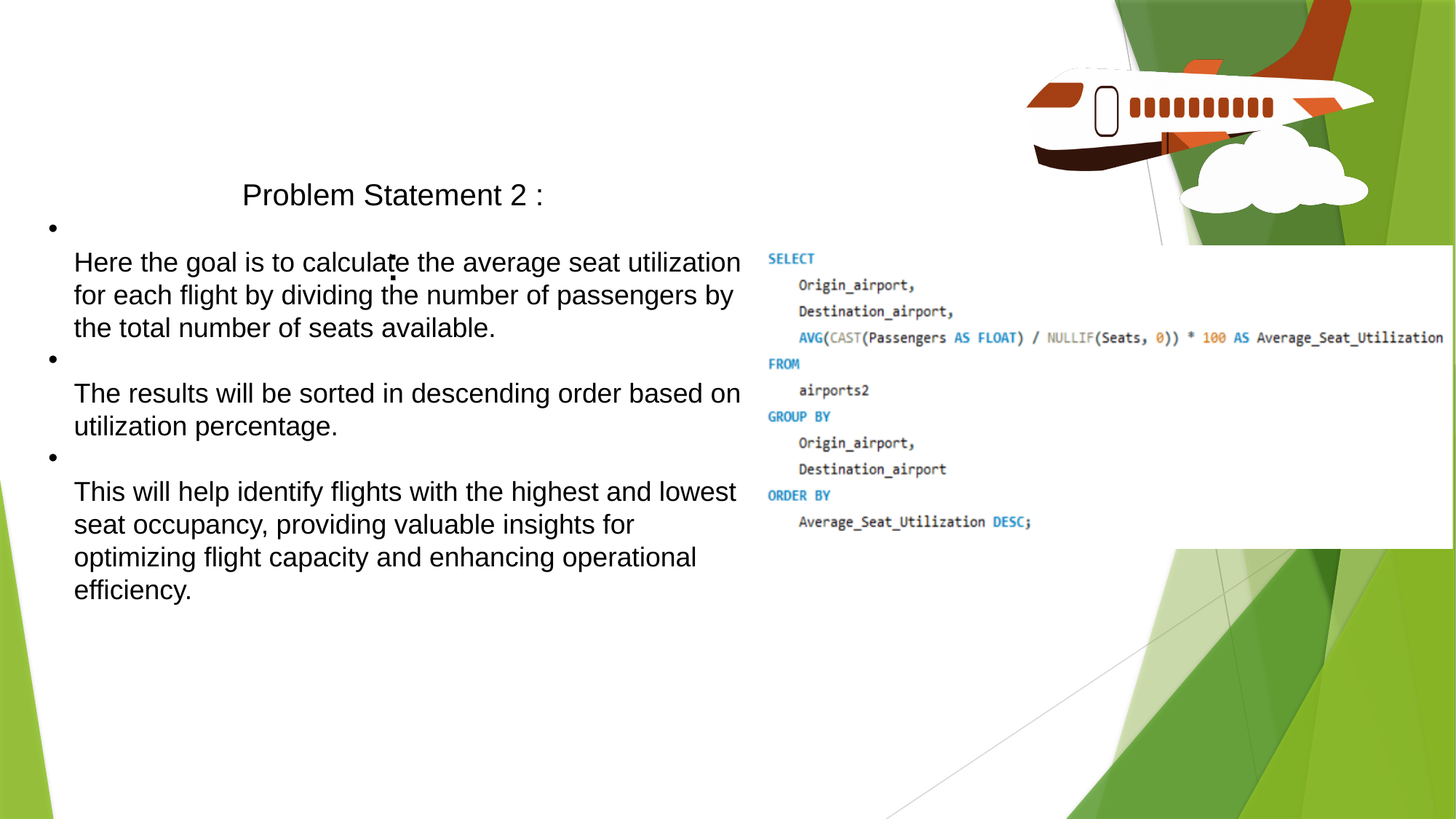

Problem Statement 2 :
Here the goal is to calculate the average seat utilization for each flight by dividing the number of passengers by the total number of seats available.
The results will be sorted in descending order based on utilization percentage.
This will help identify flights with the highest and lowest seat occupancy, providing valuable insights for optimizing flight capacity and enhancing operational efficiency.

: